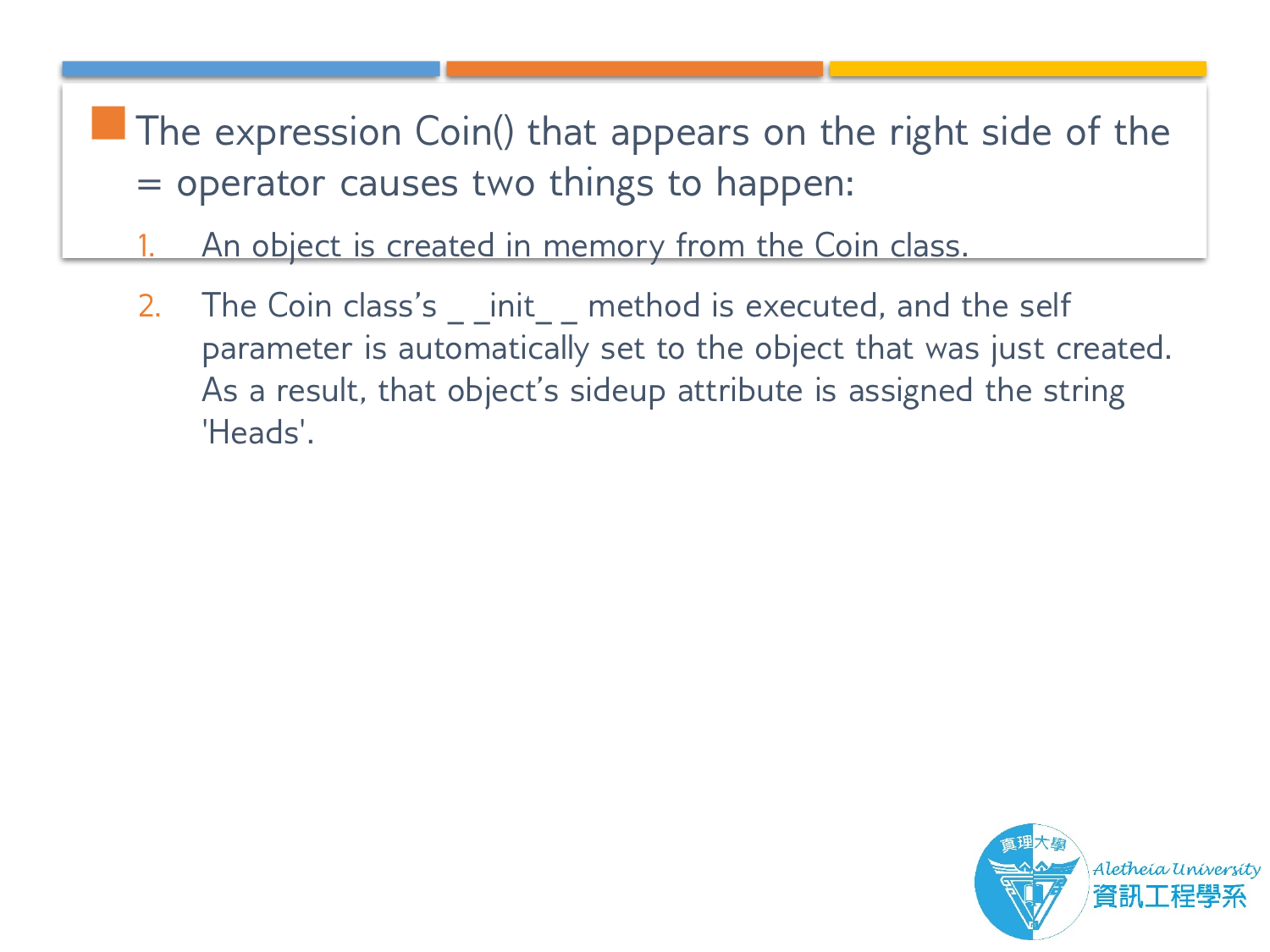

The expression Coin() that appears on the right side of the = operator causes two things to happen:
An object is created in memory from the Coin class.
The Coin class’s _ _init_ _ method is executed, and the self parameter is automatically set to the object that was just created. As a result, that object’s sideup attribute is assigned the string 'Heads'.